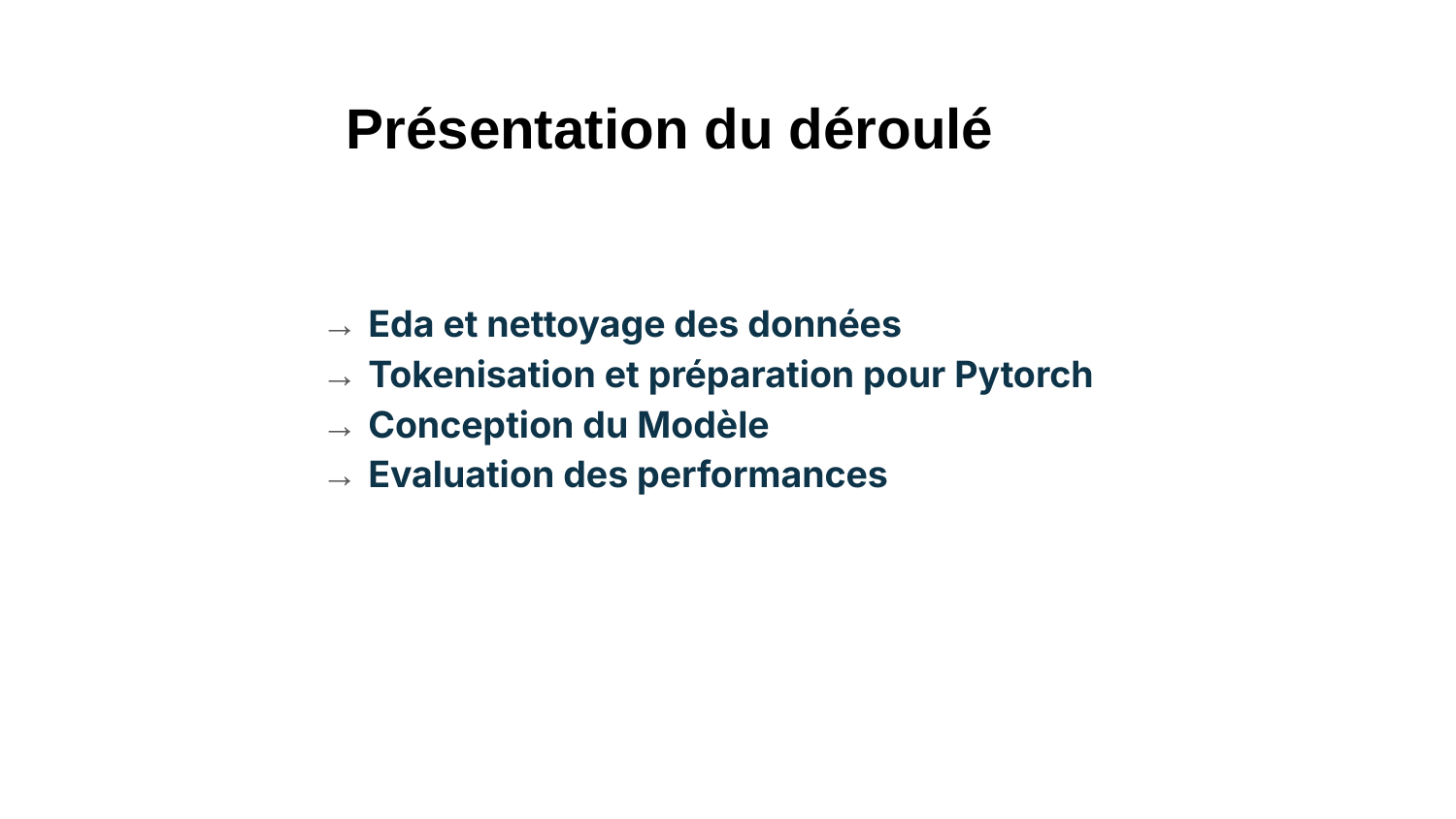

# Présentation du déroulé
→ Eda et nettoyage des données
→ Tokenisation et préparation pour Pytorch
→ Conception du Modèle
→ Evaluation des performances